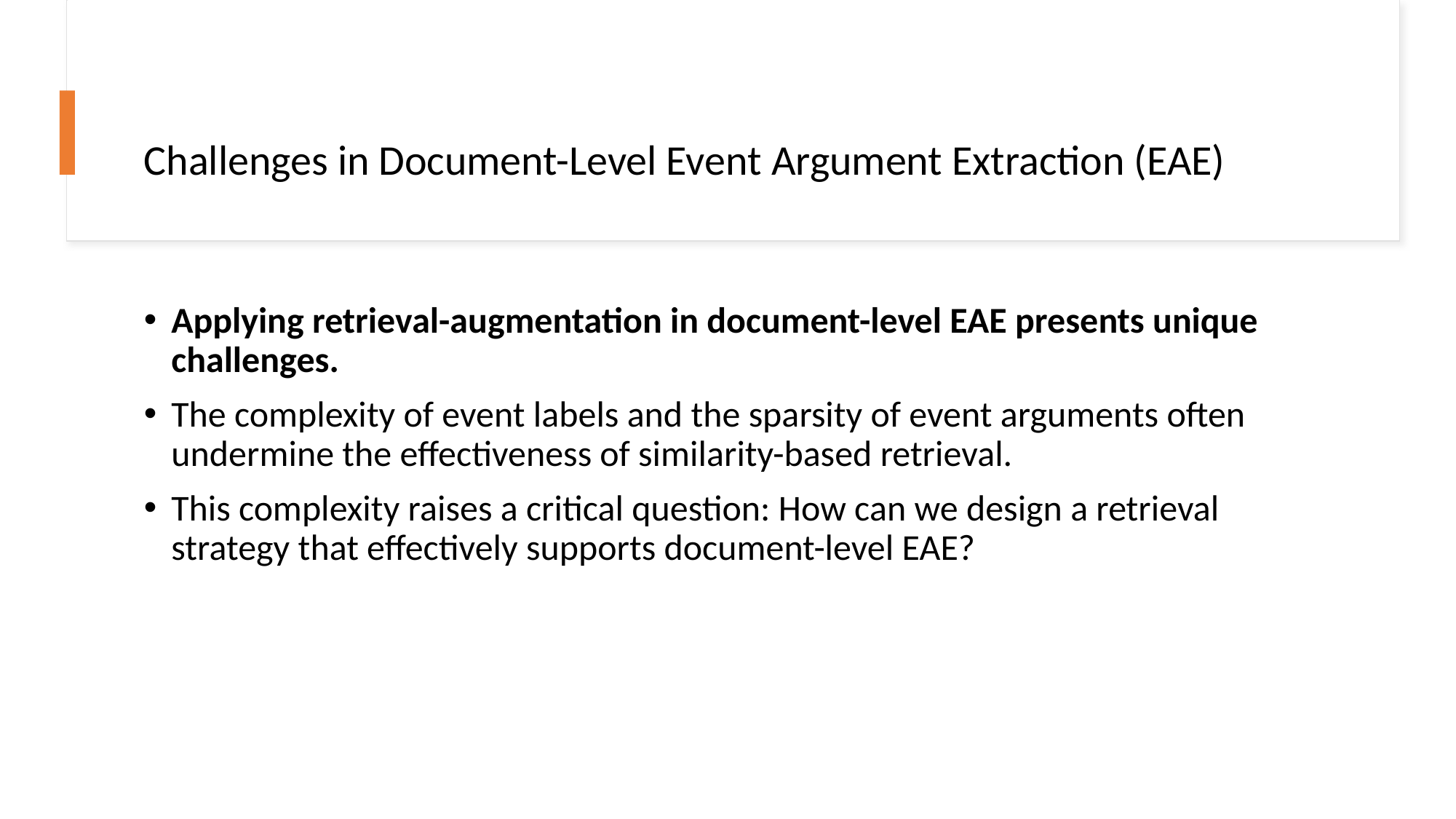

# Challenges in Document-Level Event Argument Extraction (EAE)

Applying retrieval-augmentation in document-level EAE presents unique challenges.
The complexity of event labels and the sparsity of event arguments often undermine the effectiveness of similarity-based retrieval.
This complexity raises a critical question: How can we design a retrieval strategy that effectively supports document-level EAE?